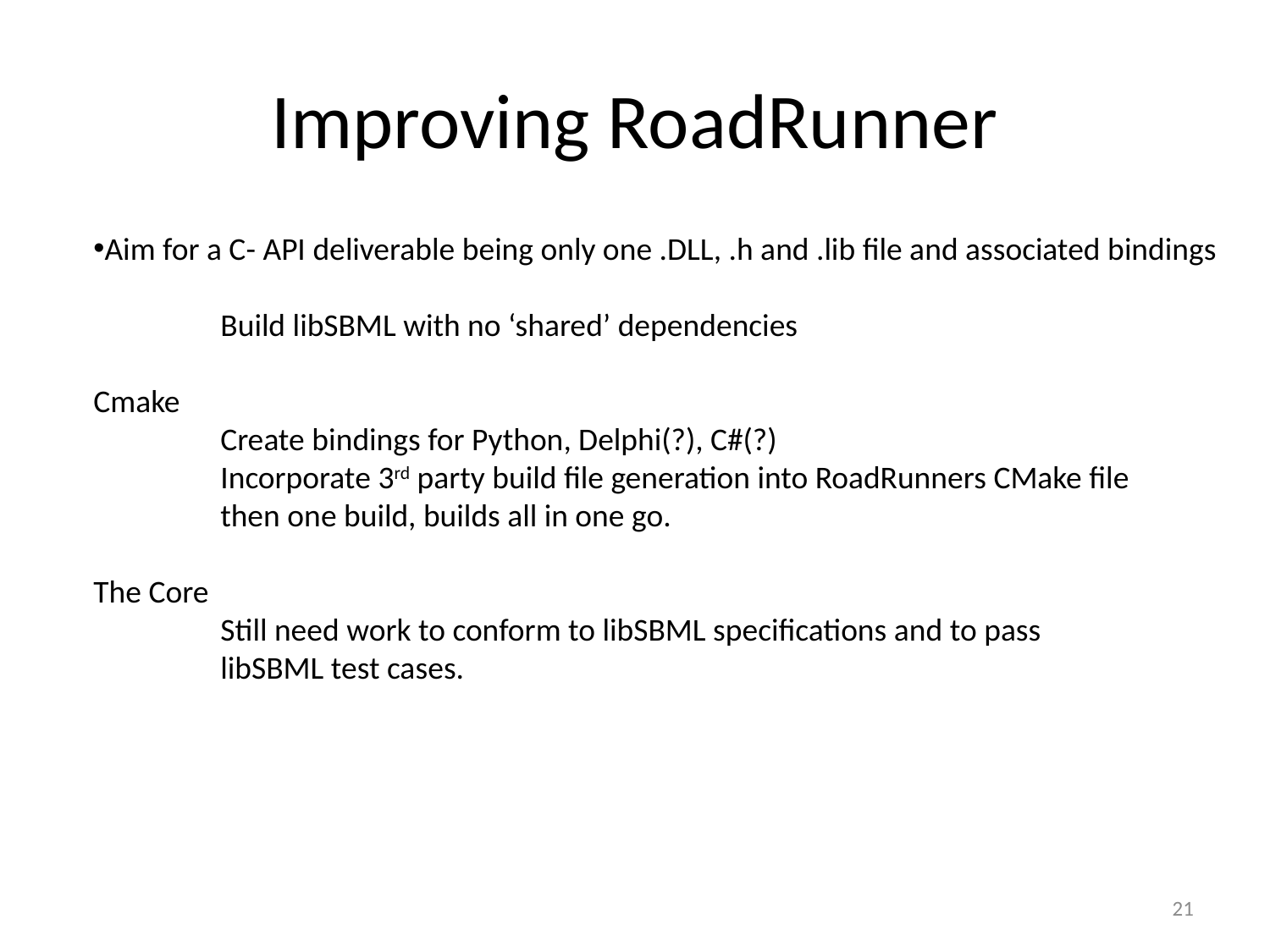

# Improving RoadRunner
Aim for a C- API deliverable being only one .DLL, .h and .lib file and associated bindings

	Build libSBML with no ‘shared’ dependencies

Cmake
	Create bindings for Python, Delphi(?), C#(?)
	Incorporate 3rd party build file generation into RoadRunners CMake file
	then one build, builds all in one go.

The Core
	Still need work to conform to libSBML specifications and to pass
	libSBML test cases.

21